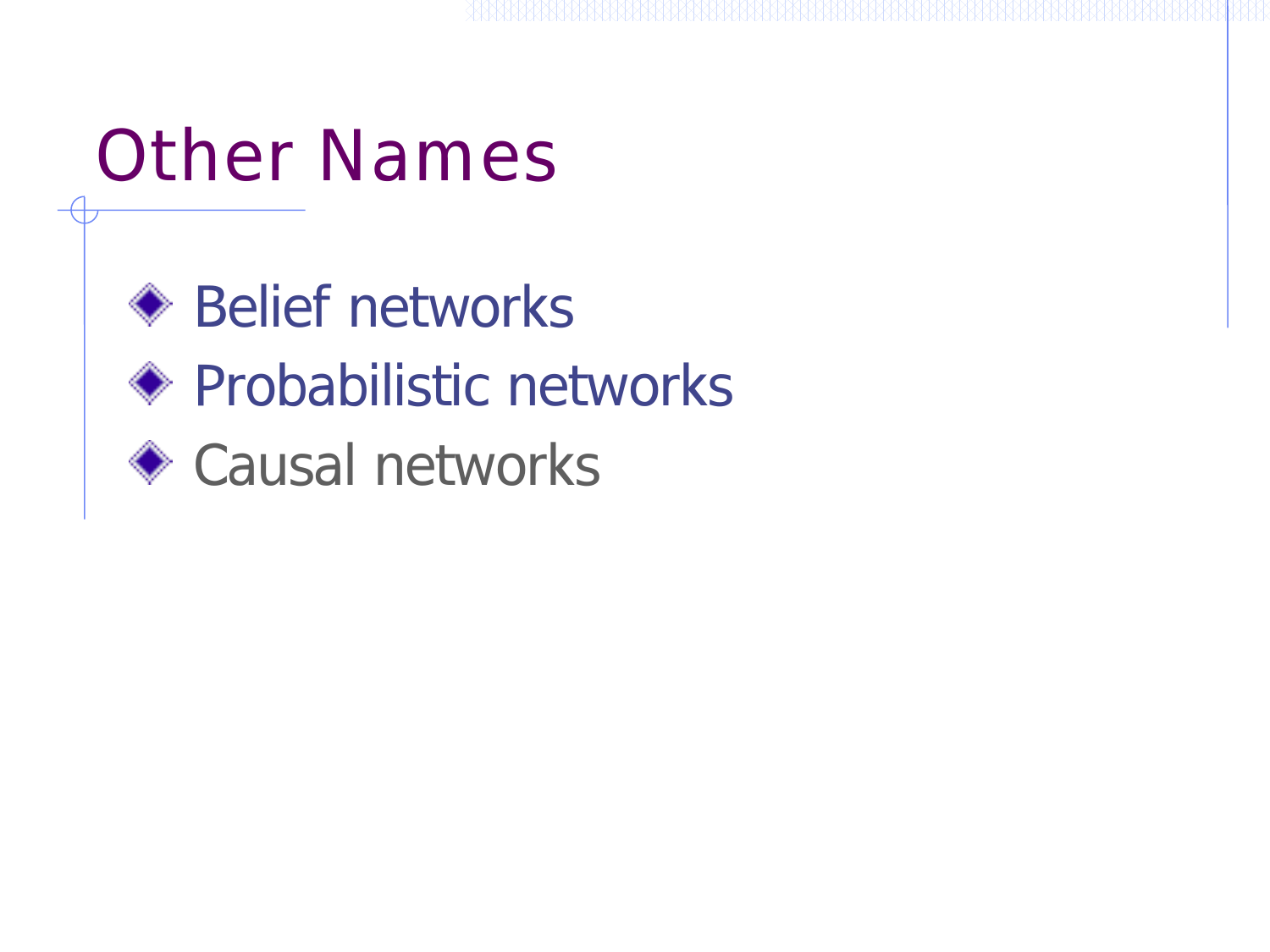

# Other Names
 Belief networks
 Probabilistic networks
 Causal networks